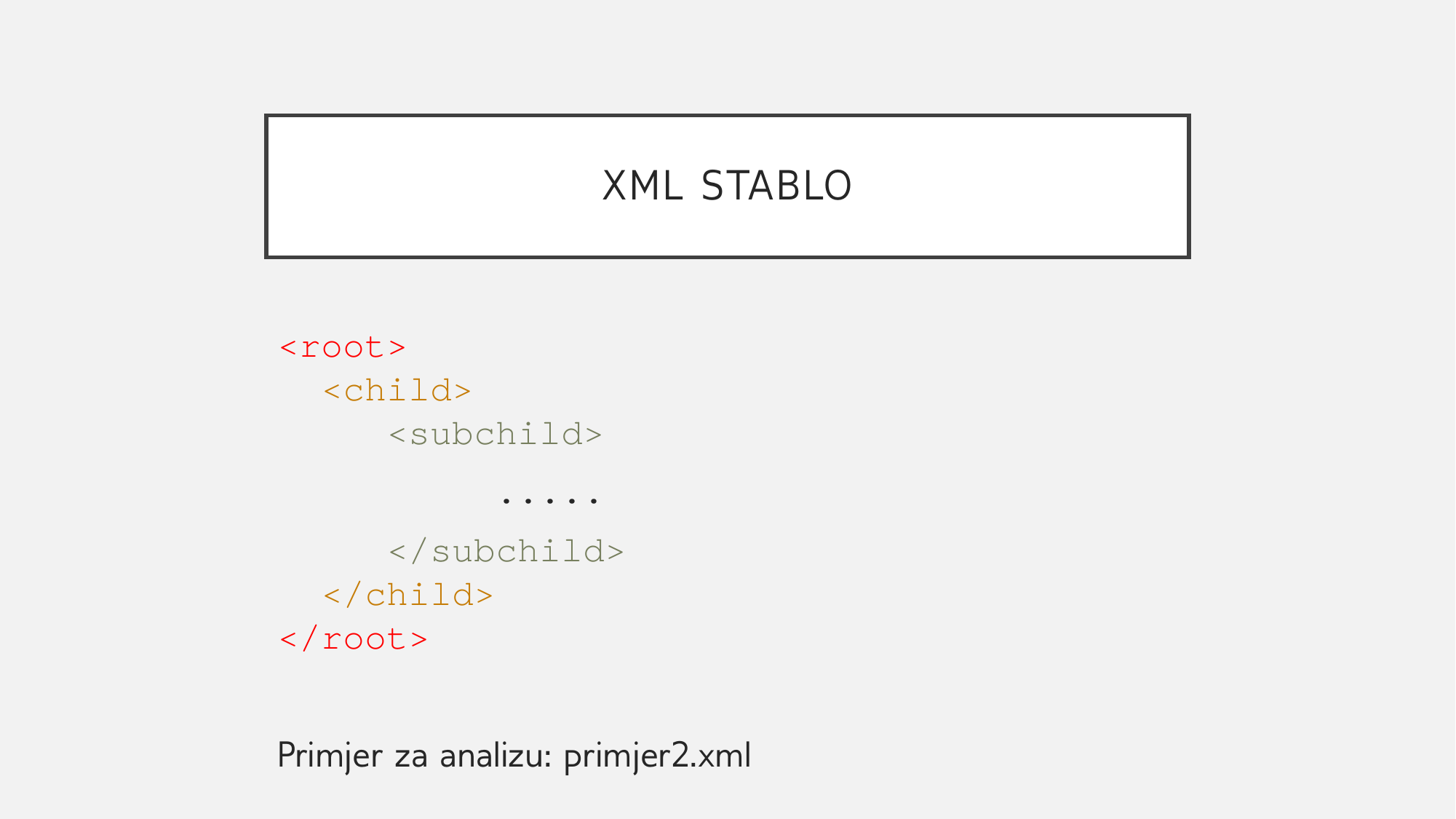

# XML STABLO
<root>
  <child>
	<subchild>
		.....
	</subchild>
  </child>
</root>

Primjer za analizu: primjer2.xml